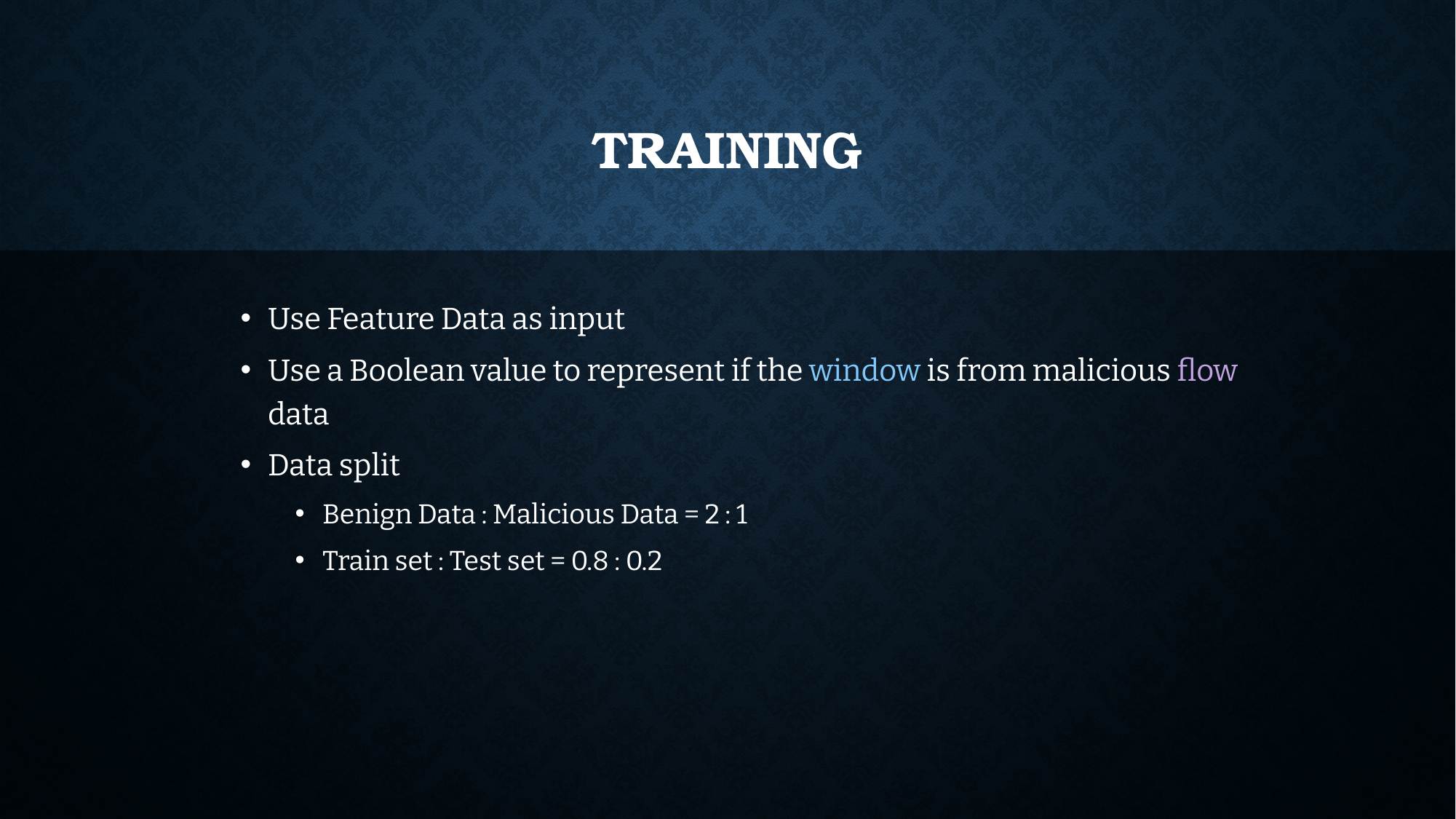

# Training

Use Feature Data as input
Use a Boolean value to represent if the window is from malicious flow data
Data split
Benign Data : Malicious Data = 2 : 1
Train set : Test set = 0.8 : 0.2